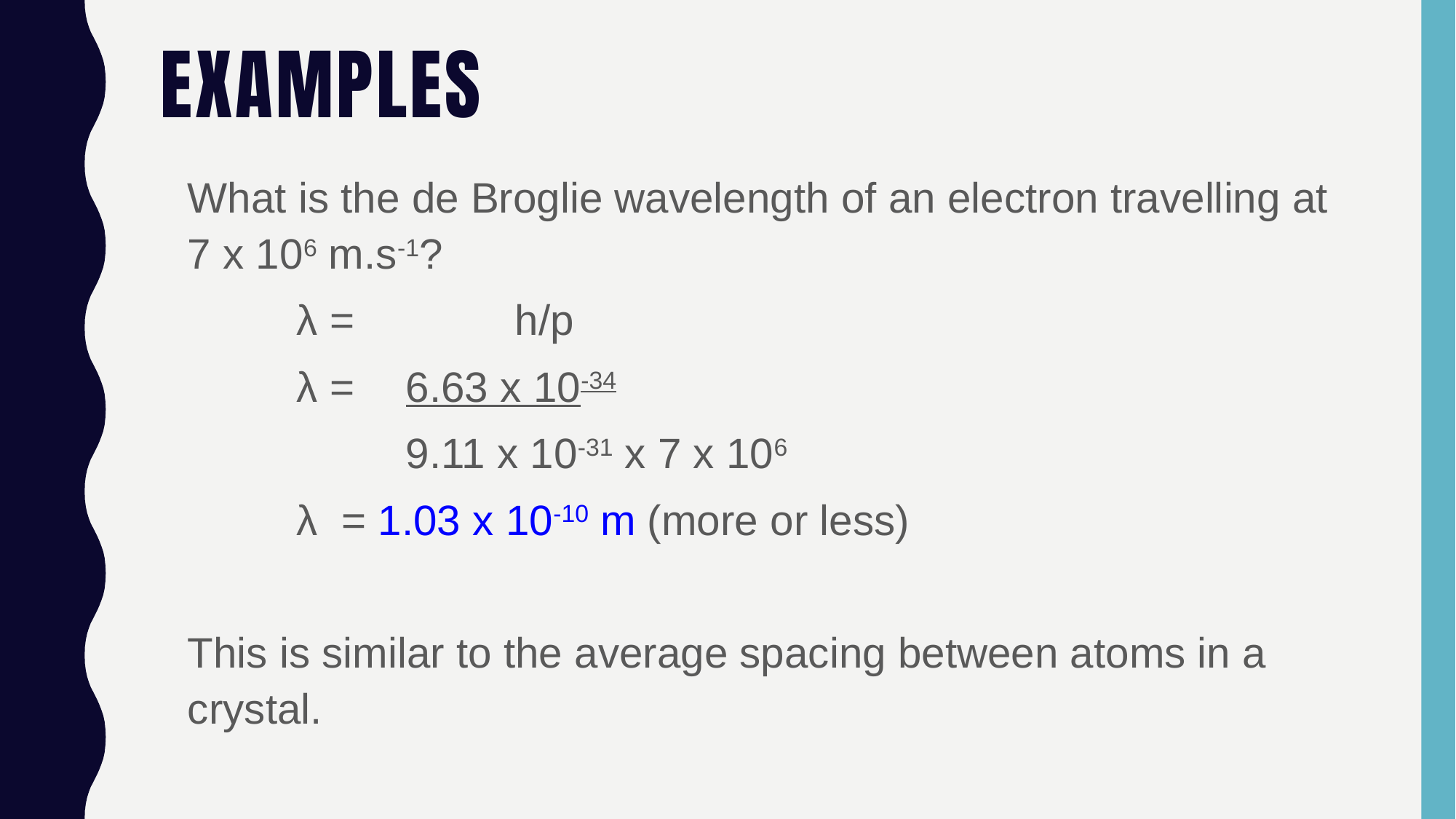

# Examples
	What is the de Broglie wavelength of an electron travelling at 7 x 106 m.s-1?
		λ = 		h/p
		λ = 	6.63 x 10-34
			9.11 x 10-31 x 7 x 106
		λ  = 1.03 x 10-10 m (more or less)

	This is similar to the average spacing between atoms in a crystal.